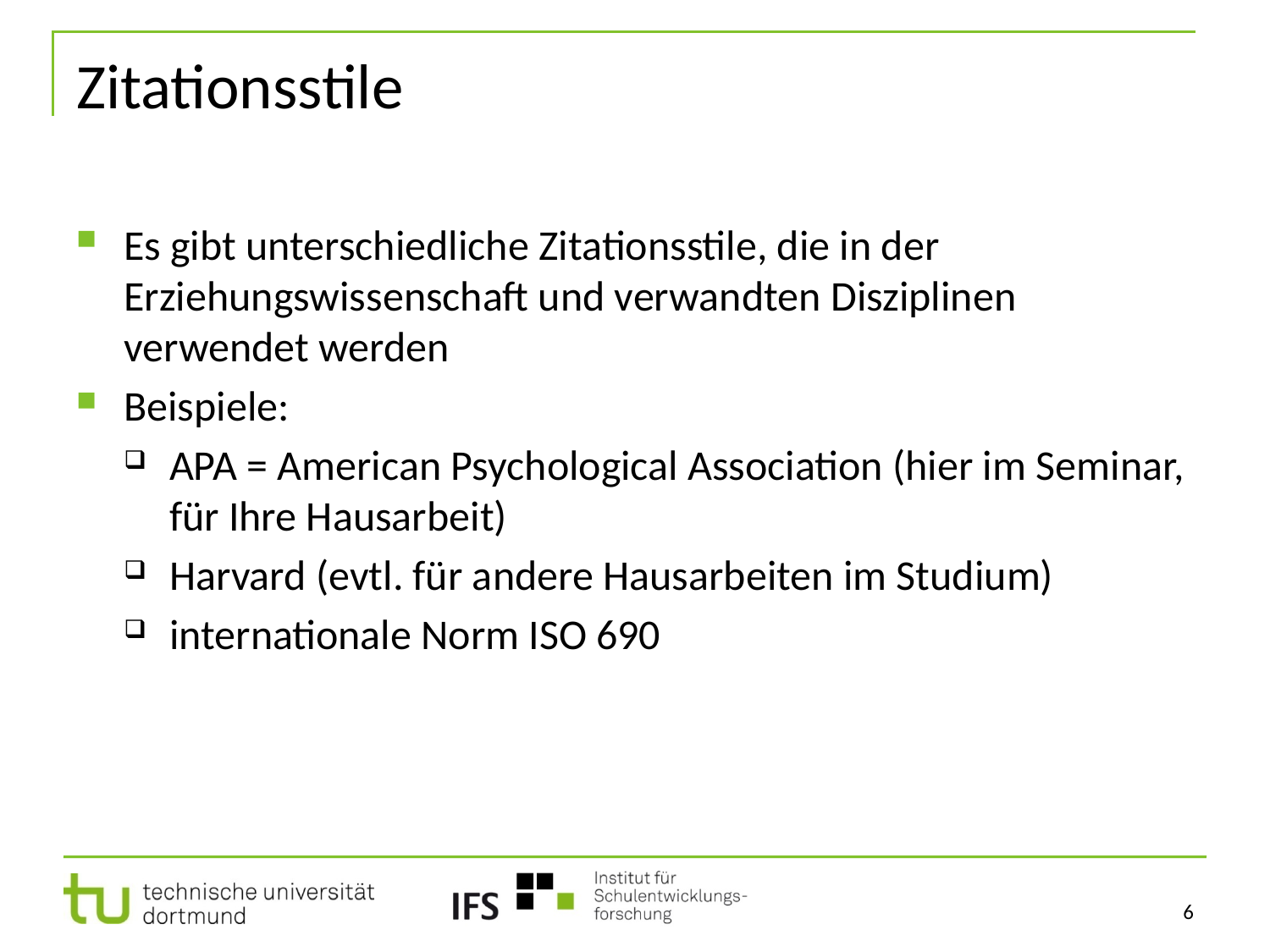

# Zitationsstile
Es gibt unterschiedliche Zitationsstile, die in der Erziehungswissenschaft und verwandten Disziplinen verwendet werden
Beispiele:
APA = American Psychological Association (hier im Seminar, für Ihre Hausarbeit)
Harvard (evtl. für andere Hausarbeiten im Studium)
internationale Norm ISO 690
6